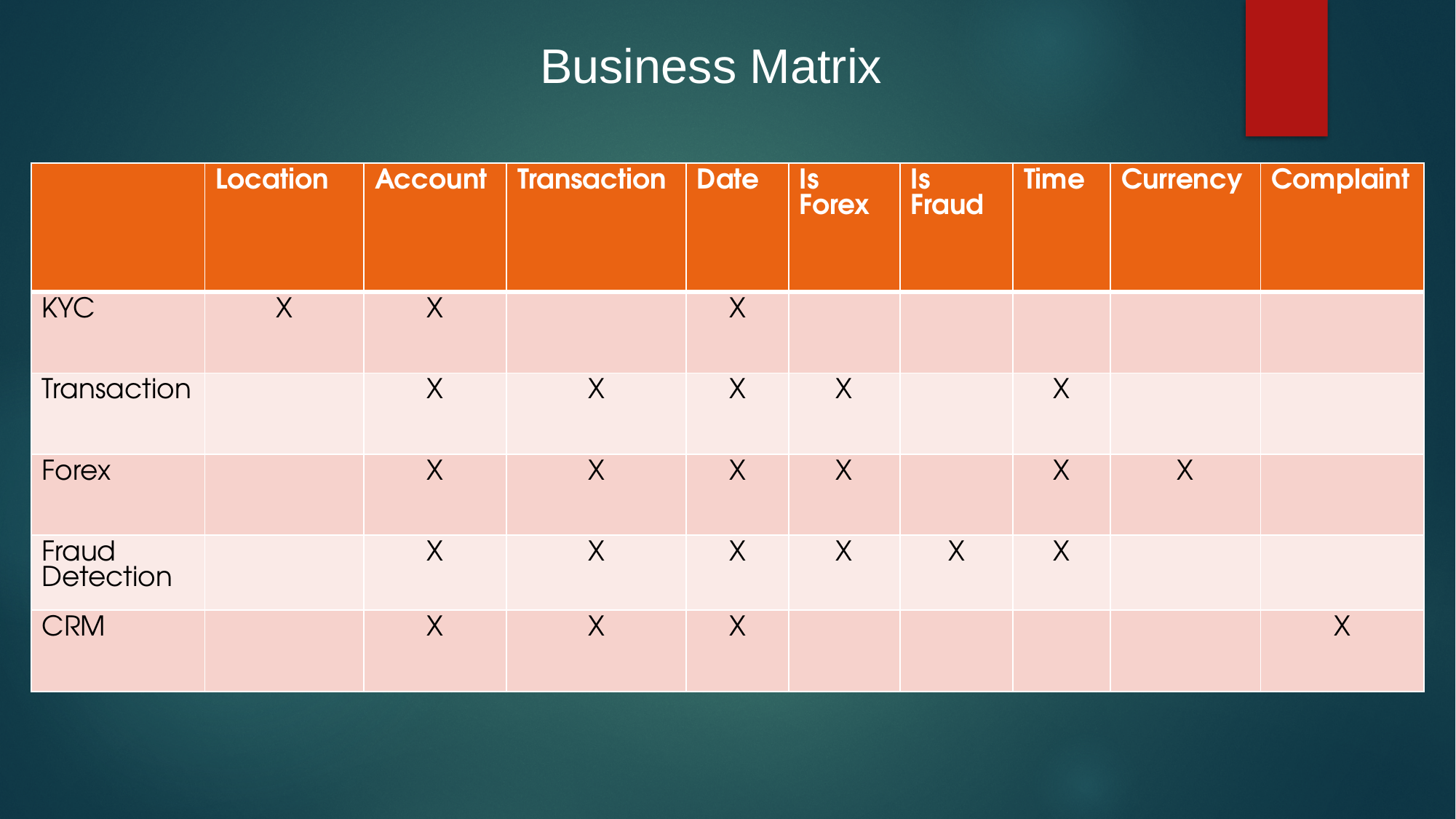

Business Matrix
|  | Location | Account | Transaction | Date | Is Forex | Is Fraud | Time | Currency | Complaint |
| --- | --- | --- | --- | --- | --- | --- | --- | --- | --- |
| KYC | X | X |  | X |  |  |  |  |  |
| Transaction |  | X | X | X | X |  | X |  |  |
| Forex |  | X | X | X | X |  | X | X |  |
| Fraud Detection |  | X | X | X | X | X | X |  |  |
| CRM |  | X | X | X |  |  |  |  | X |